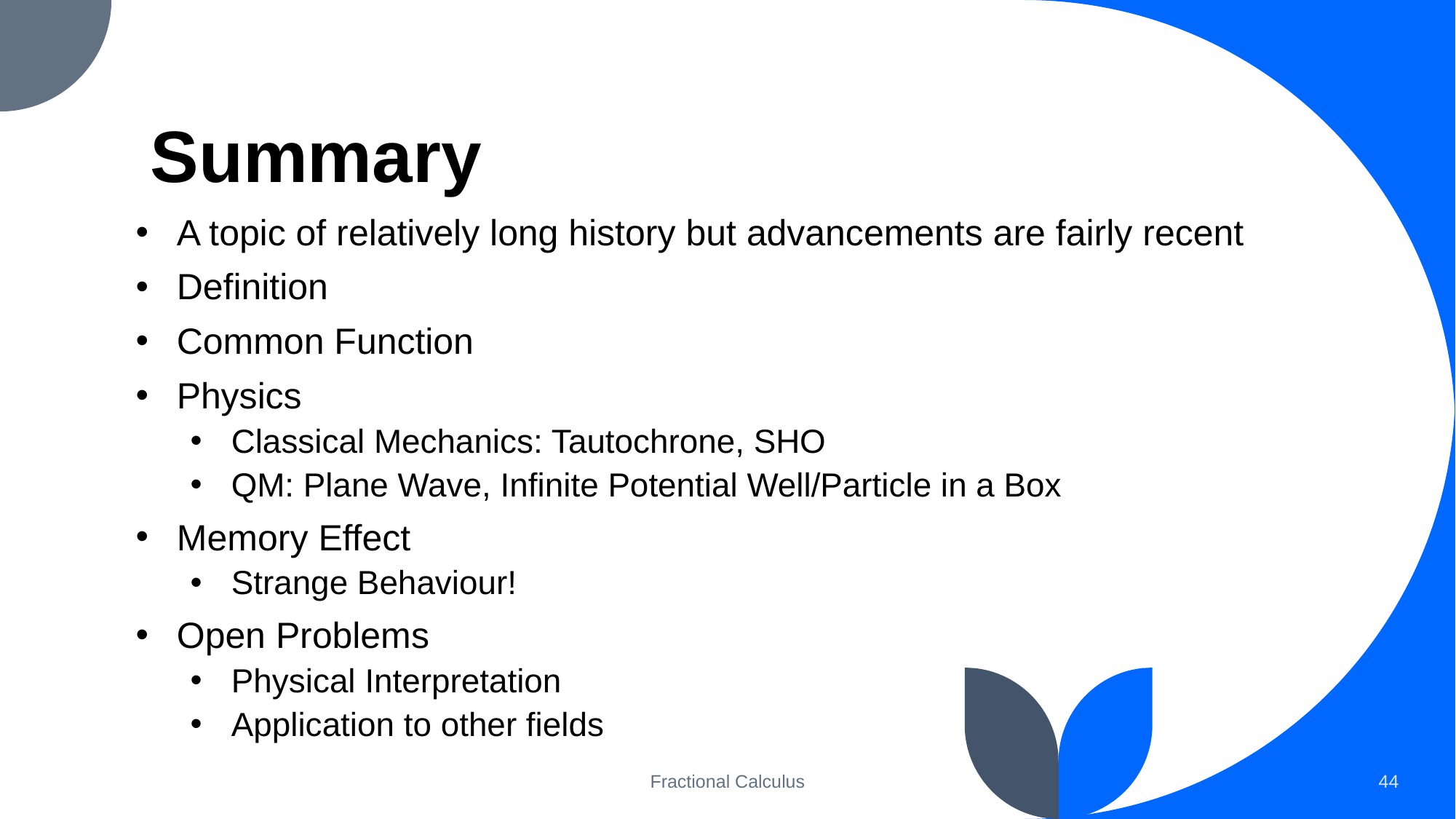

# Summary
A topic of relatively long history but advancements are fairly recent
Definition
Common Function
Physics
Classical Mechanics: Tautochrone, SHO
QM: Plane Wave, Infinite Potential Well/Particle in a Box
Memory Effect
Strange Behaviour!
Open Problems
Physical Interpretation
Application to other fields

Fractional Calculus
44